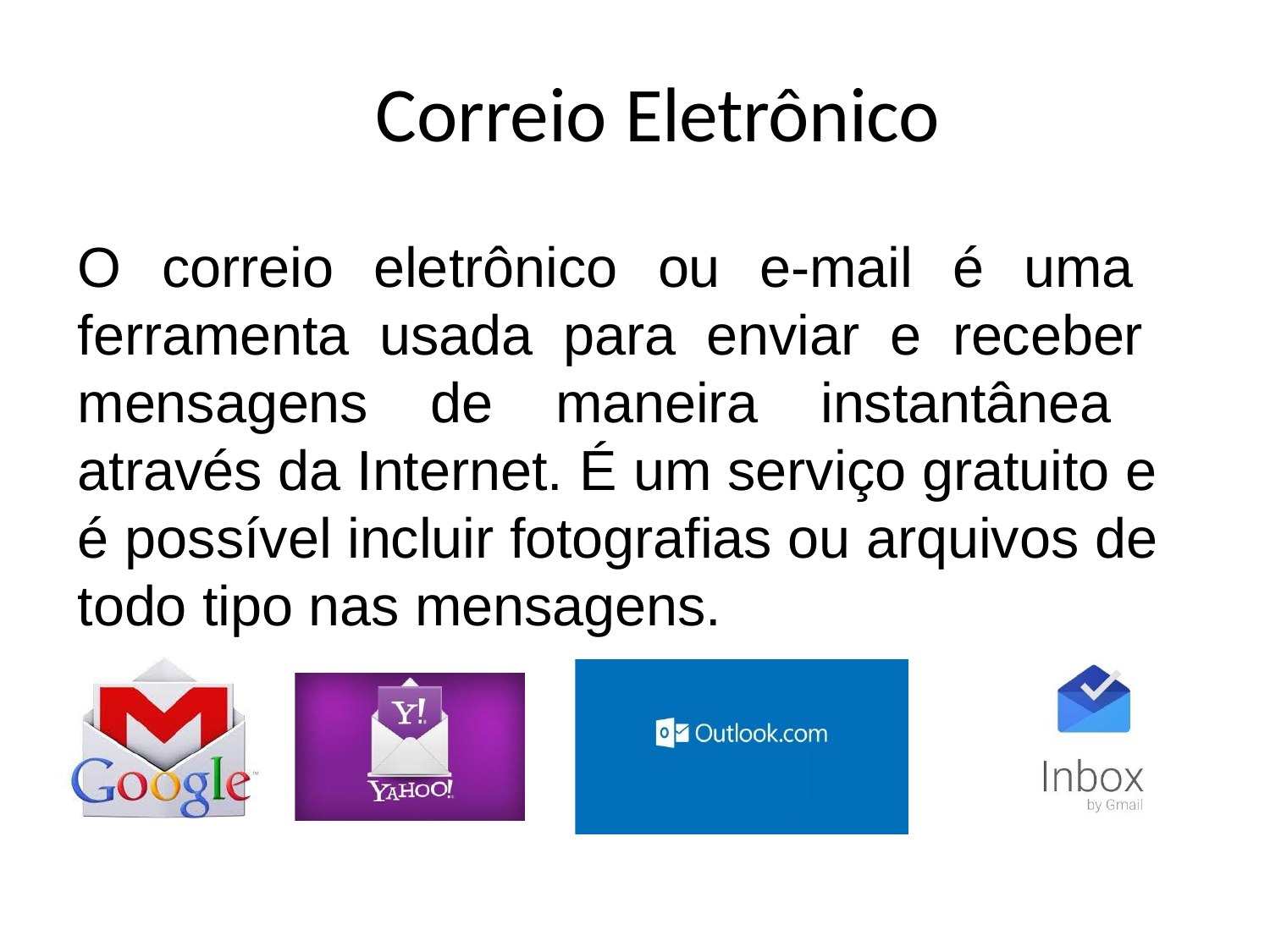

# Correio Eletrônico
O correio eletrônico ou e-mail é uma  ferramenta usada para enviar e receber  mensagens de maneira instantânea  através da Internet. É um serviço gratuito e  é possível incluir fotografias ou arquivos de  todo tipo nas mensagens.